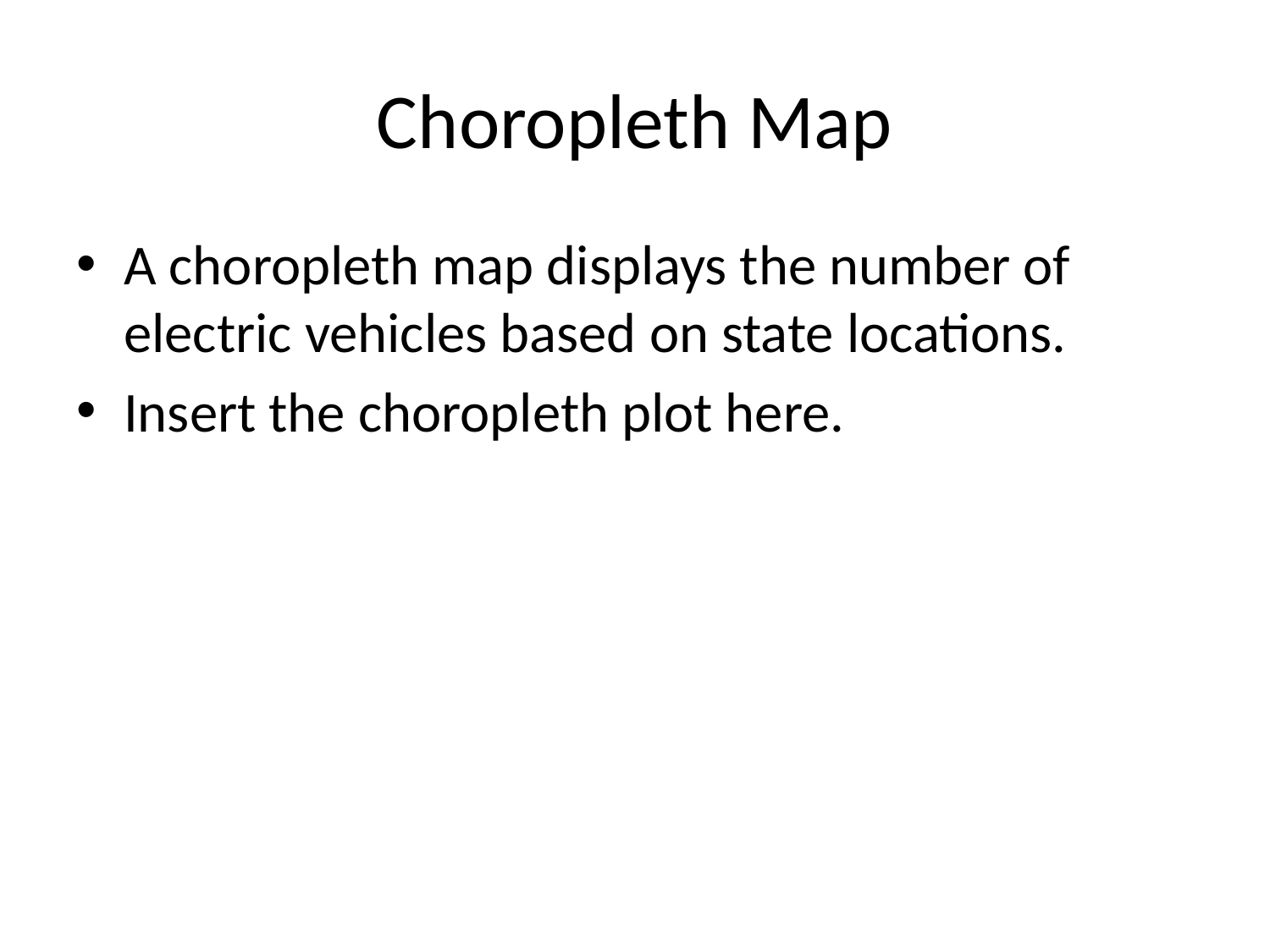

# Choropleth Map
A choropleth map displays the number of electric vehicles based on state locations.
Insert the choropleth plot here.